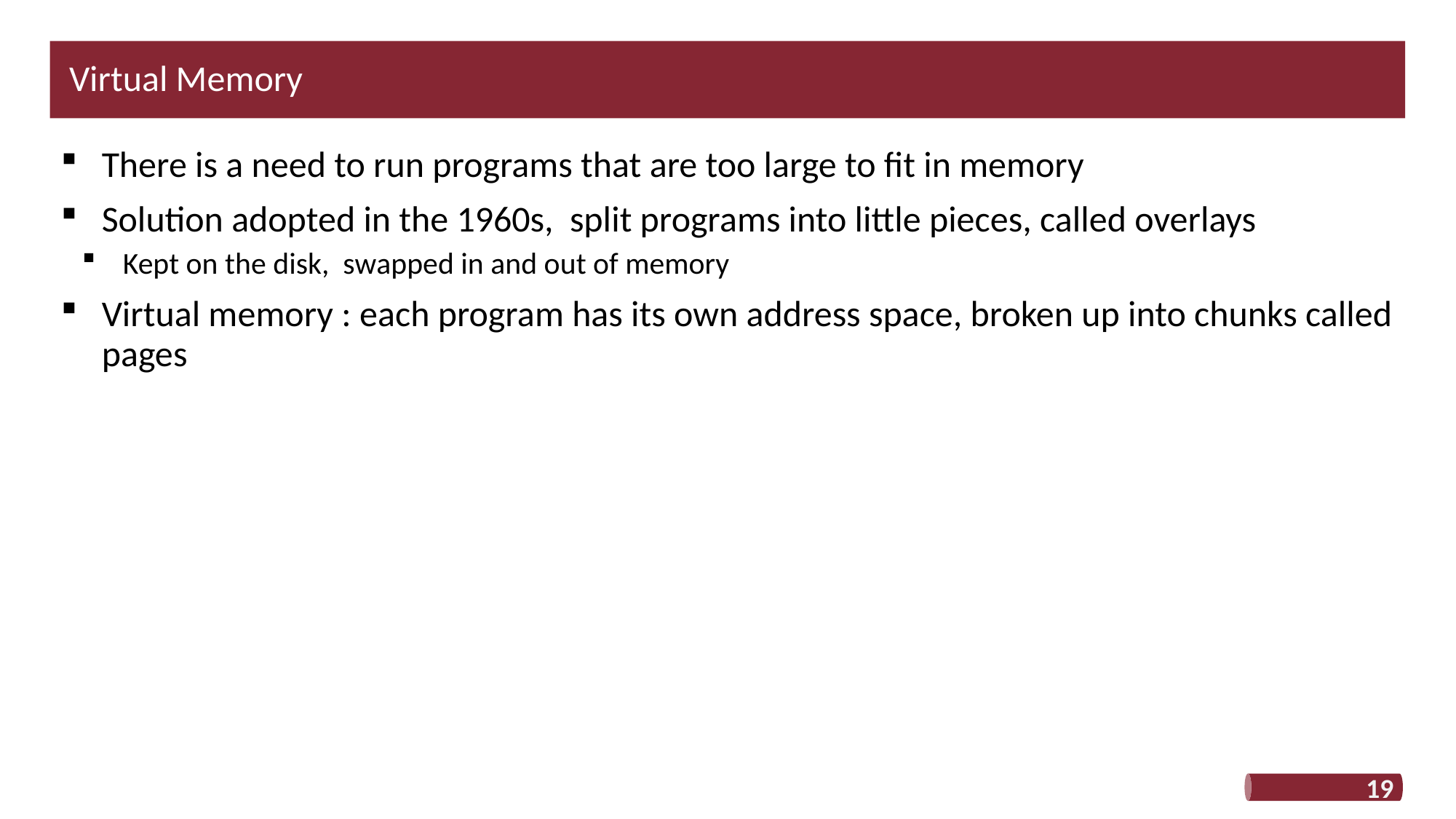

# Virtual Memory
There is a need to run programs that are too large to fit in memory
Solution adopted in the 1960s,  split programs into little pieces, called overlays
Kept on the disk,  swapped in and out of memory
Virtual memory : each program has its own address space, broken up into chunks called pages

19